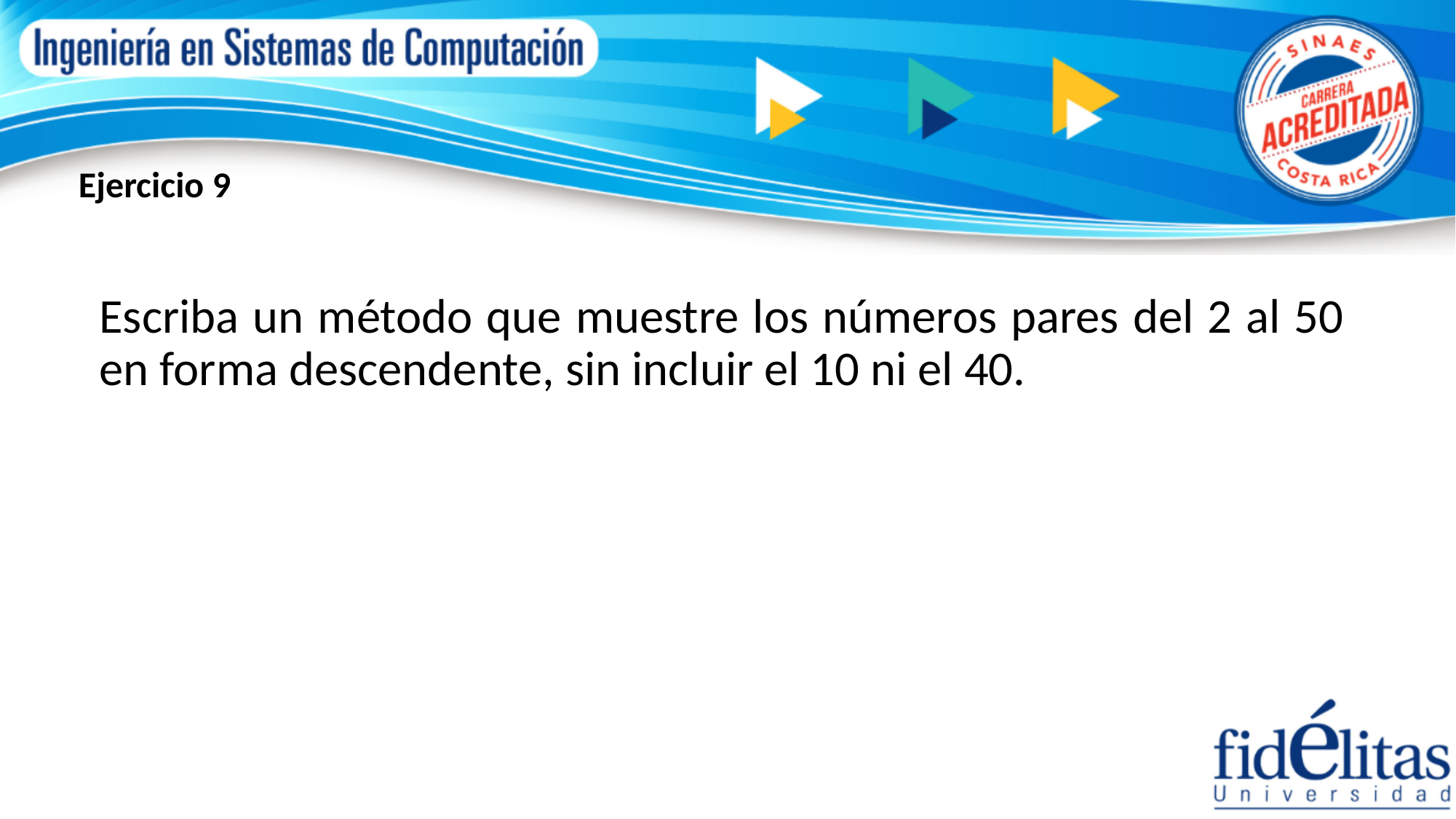

Ejercicio 9
Escriba un método que muestre los números pares del 2 al 50 en forma descendente, sin incluir el 10 ni el 40.